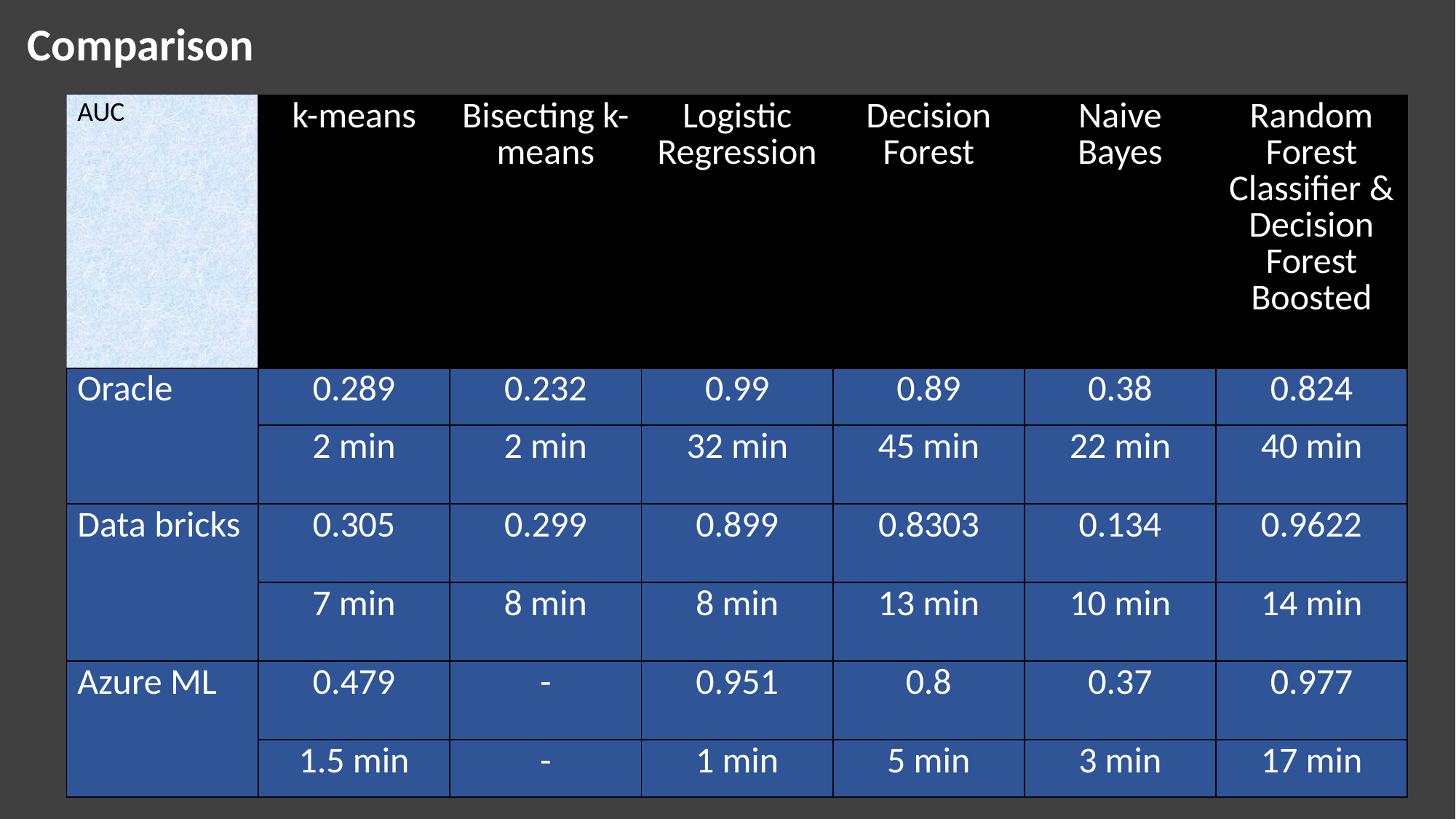

Comparison
| AUC | k-means | Bisecting k-means | Logistic Regression | Decision Forest | Naive Bayes | Random Forest Classifier & Decision Forest Boosted |
| --- | --- | --- | --- | --- | --- | --- |
| Oracle | 0.289 | 0.232 | 0.99 | 0.89 | 0.38 | 0.824 |
|  | 2 min | 2 min | 32 min | 45 min | 22 min | 40 min |
| Data bricks | 0.305 | 0.299 | 0.899 | 0.8303 | 0.134 | 0.9622 |
|  | 7 min | 8 min | 8 min | 13 min | 10 min | 14 min |
| Azure ML | 0.479 | - | 0.951 | 0.8 | 0.37 | 0.977 |
|  | 1.5 min | - | 1 min | 5 min | 3 min | 17 min |